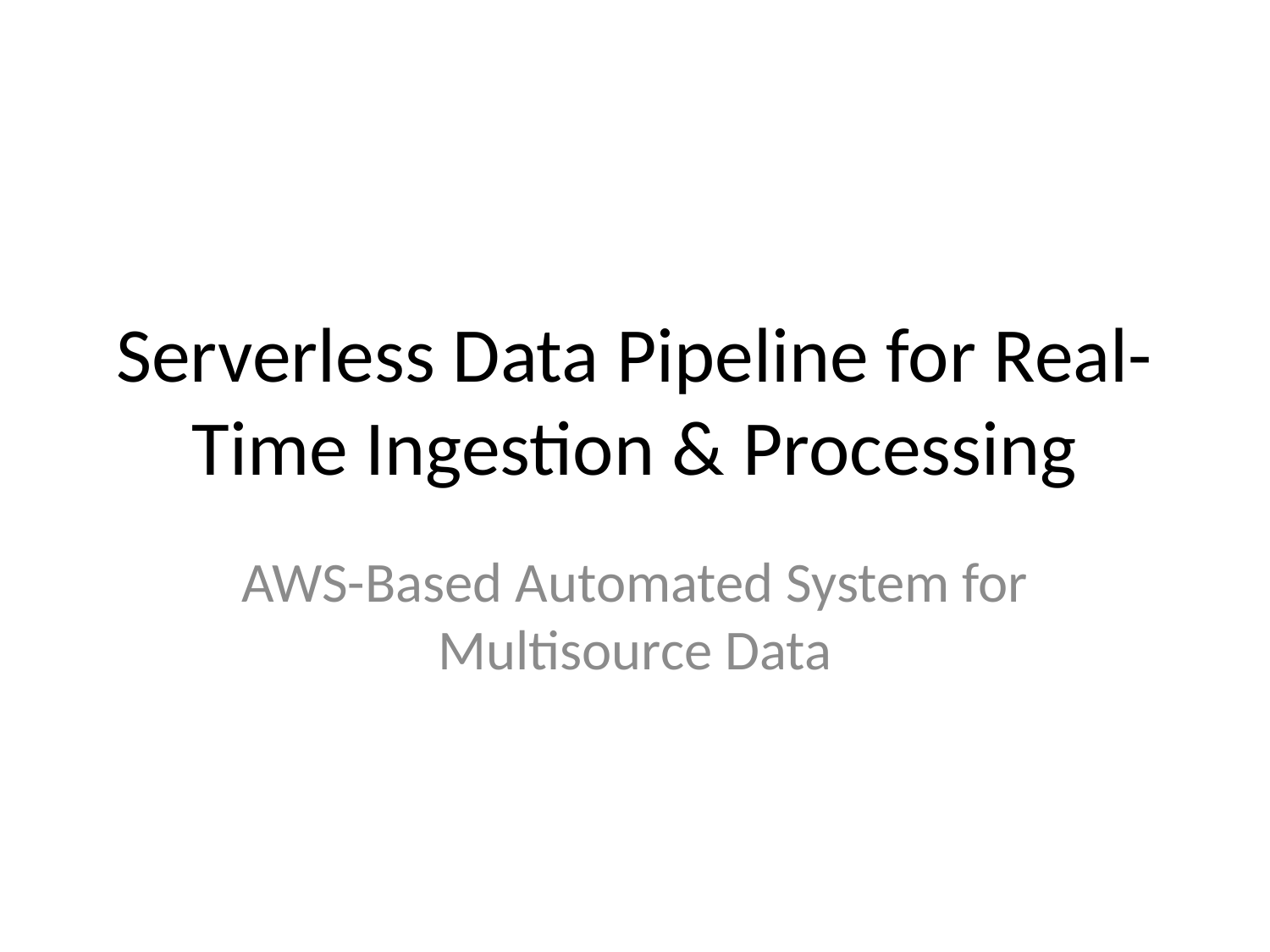

# Serverless Data Pipeline for Real-Time Ingestion & Processing
AWS-Based Automated System for Multisource Data